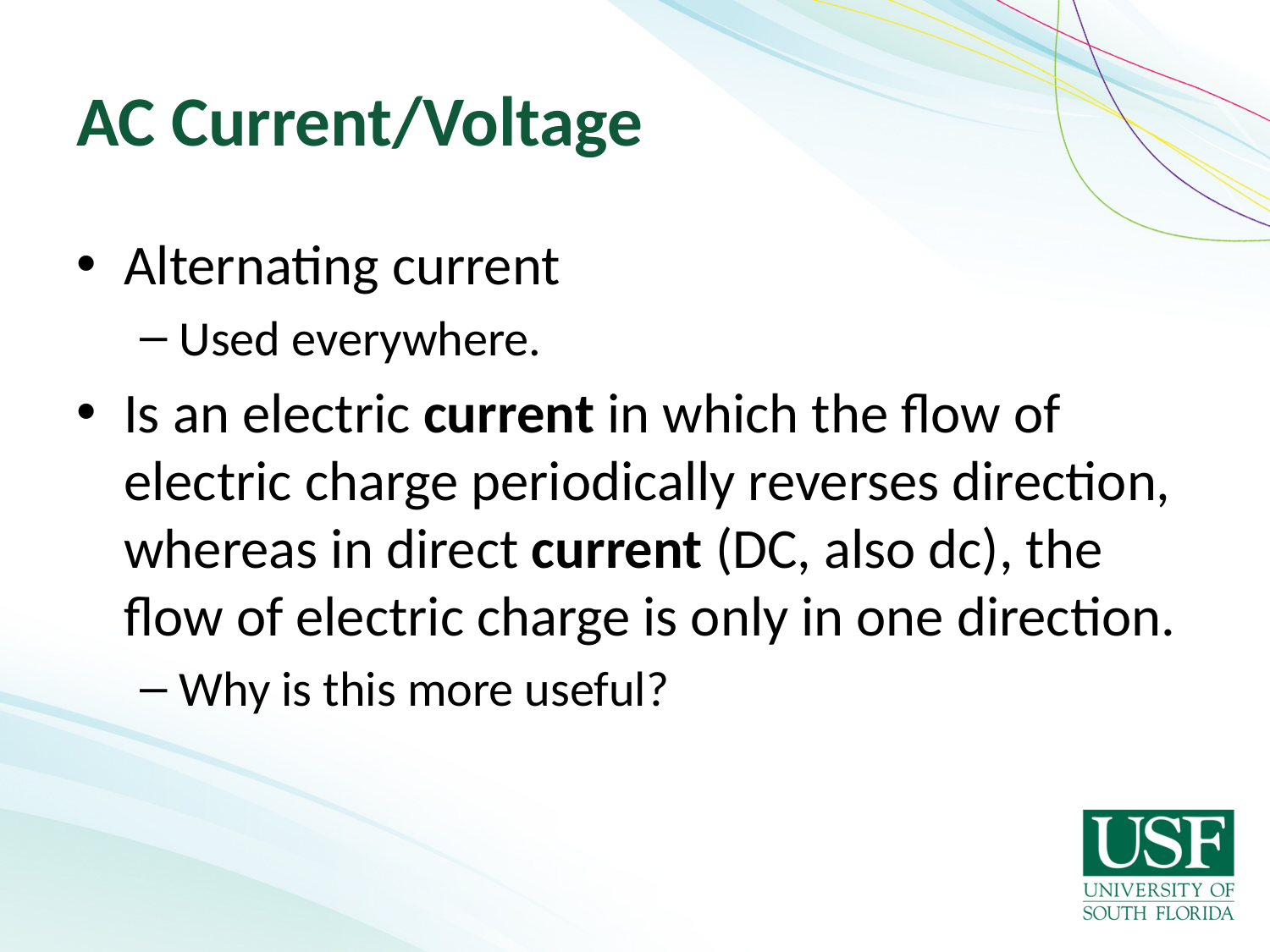

# AC Current/Voltage
Alternating current
Used everywhere.
Is an electric current in which the flow of electric charge periodically reverses direction, whereas in direct current (DC, also dc), the flow of electric charge is only in one direction.
Why is this more useful?